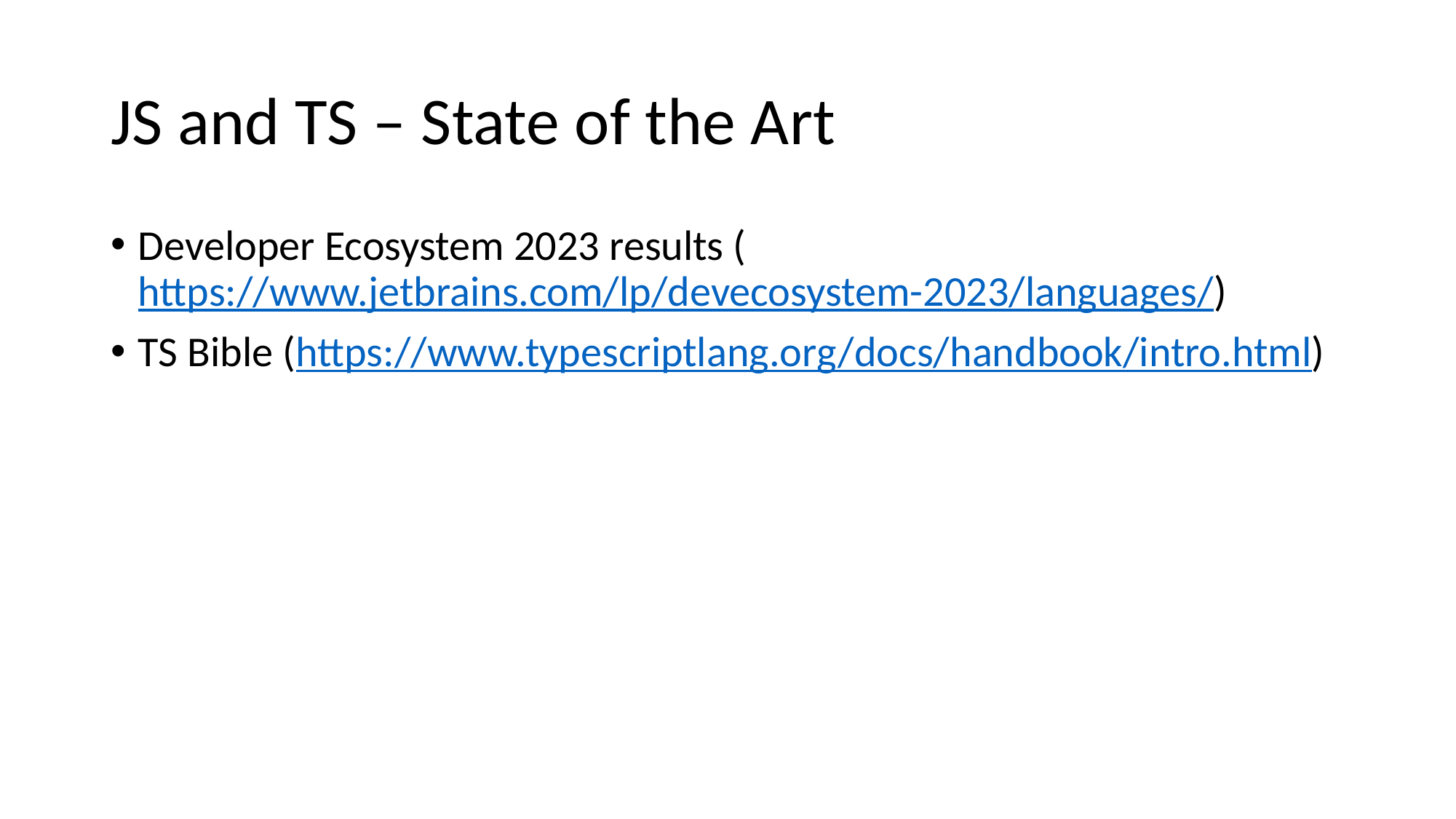

# JS and TS – State of the Art
Developer Ecosystem 2023 results (https://www.jetbrains.com/lp/devecosystem-2023/languages/)
TS Bible (https://www.typescriptlang.org/docs/handbook/intro.html)